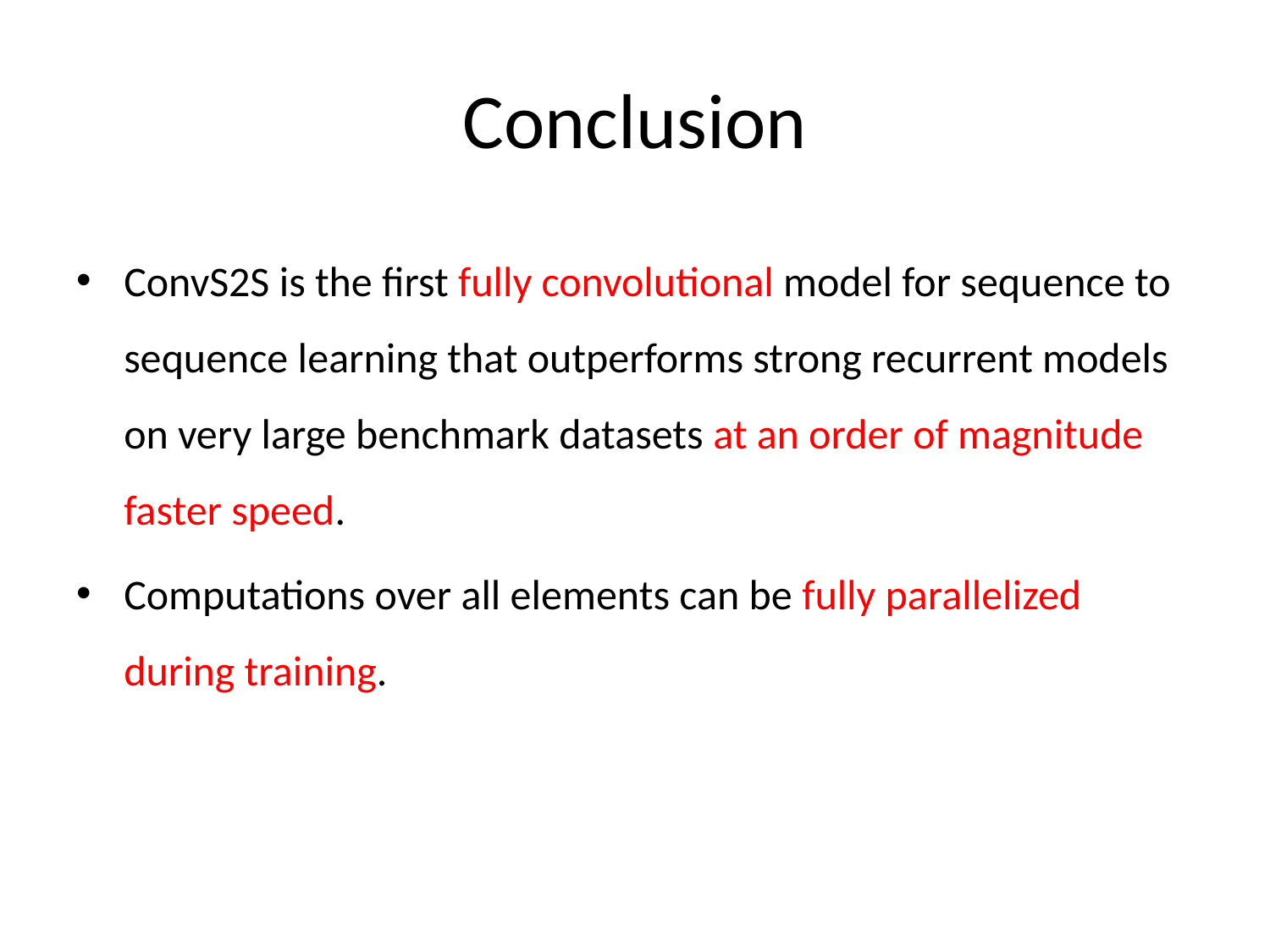

# Conclusion
ConvS2S is the first fully convolutional model for sequence to sequence learning that outperforms strong recurrent models on very large benchmark datasets at an order of magnitude faster speed.
Computations over all elements can be fully parallelized during training.